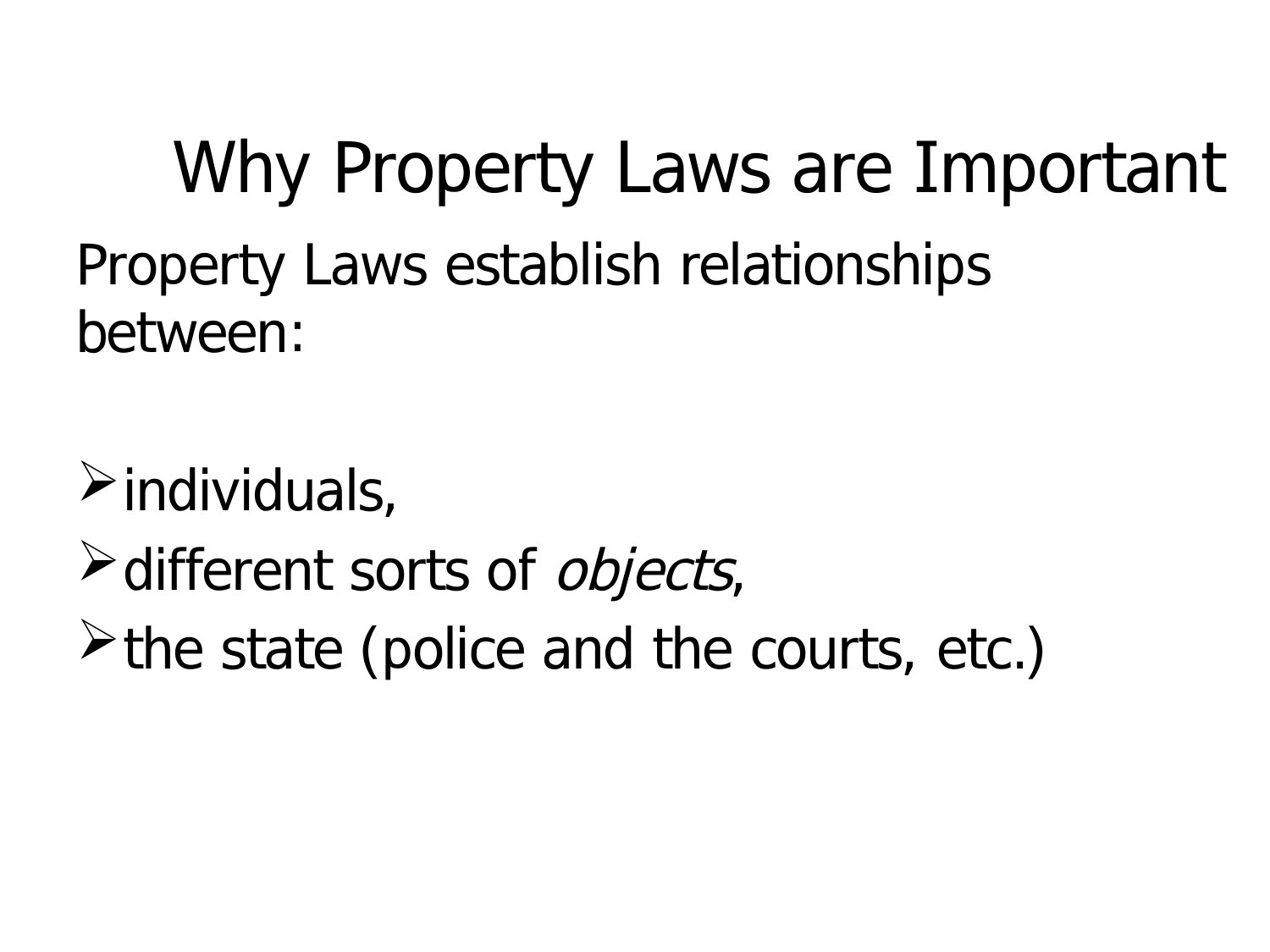

# Why Property Laws are Important
Property Laws establish relationships between:

individuals,
different sorts of objects,
the state (police and the courts, etc.)